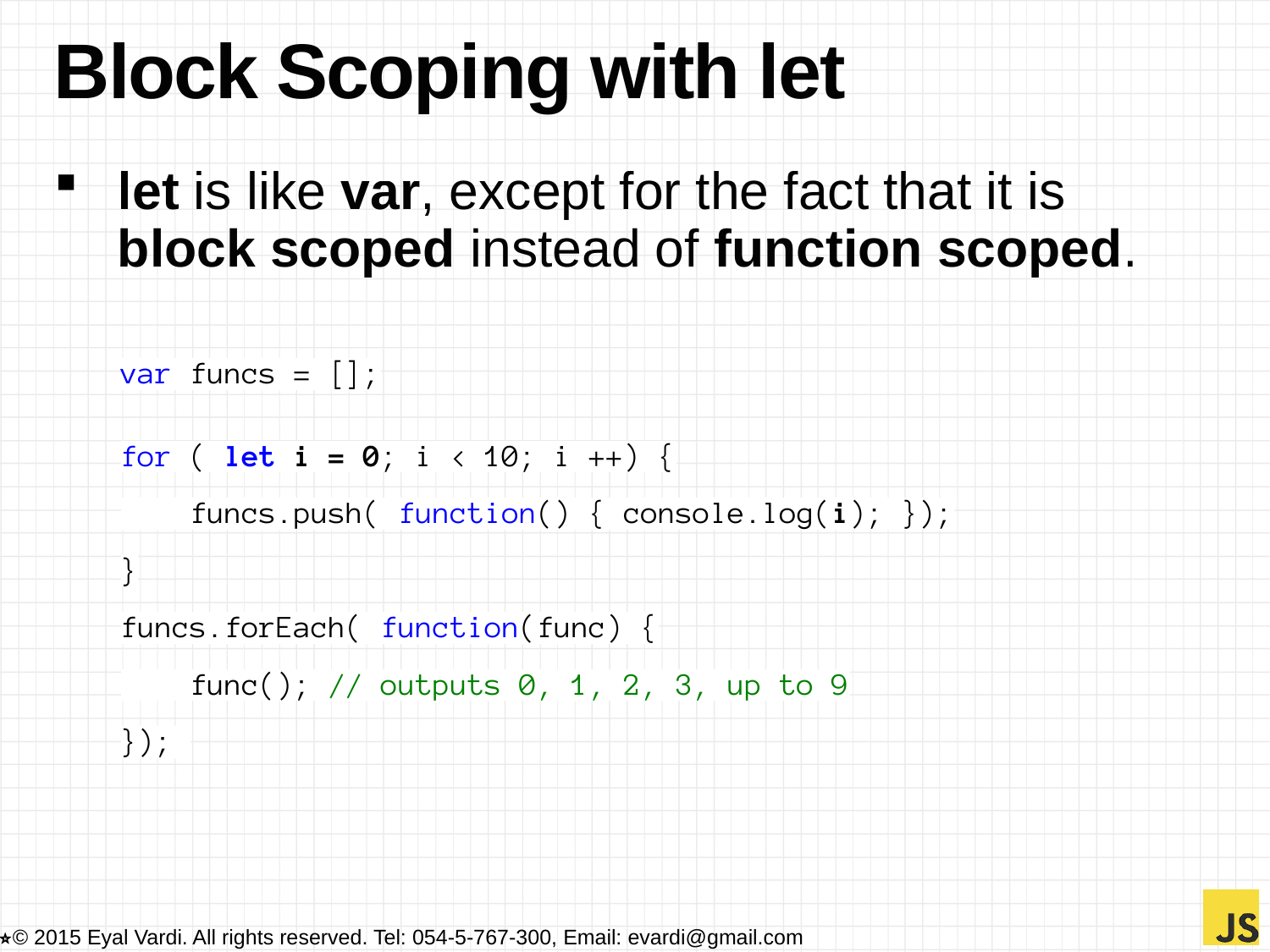

# Block Scoping with let
let is like var, except for the fact that it is block scoped instead of function scoped.
var funcs = [];

for ( let i = 0; i < 10; i ++) {
    funcs.push( function() { console.log(i); });
}
funcs.forEach( function(func) {
    func(); // outputs 0, 1, 2, 3, up to 9
});